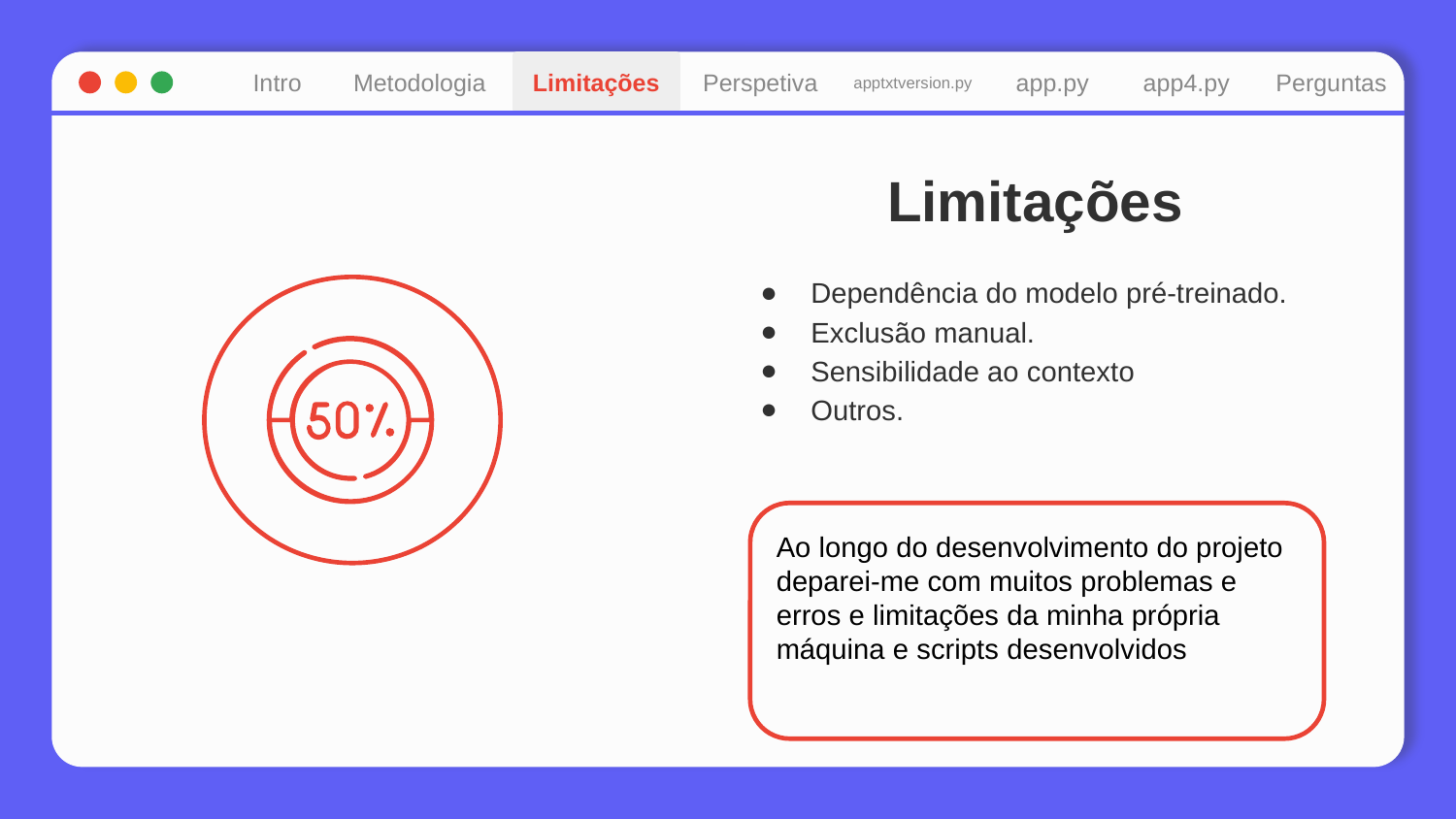

Limitações
Perspetiva
apptxtversion.py
app.py
Intro
Metodologia
app4.py
Perguntas

# Limitações
Dependência do modelo pré-treinado.
Exclusão manual.
Sensibilidade ao contexto
Outros.

Ao longo do desenvolvimento do projeto deparei-me com muitos problemas e erros e limitações da minha própria máquina e scripts desenvolvidos